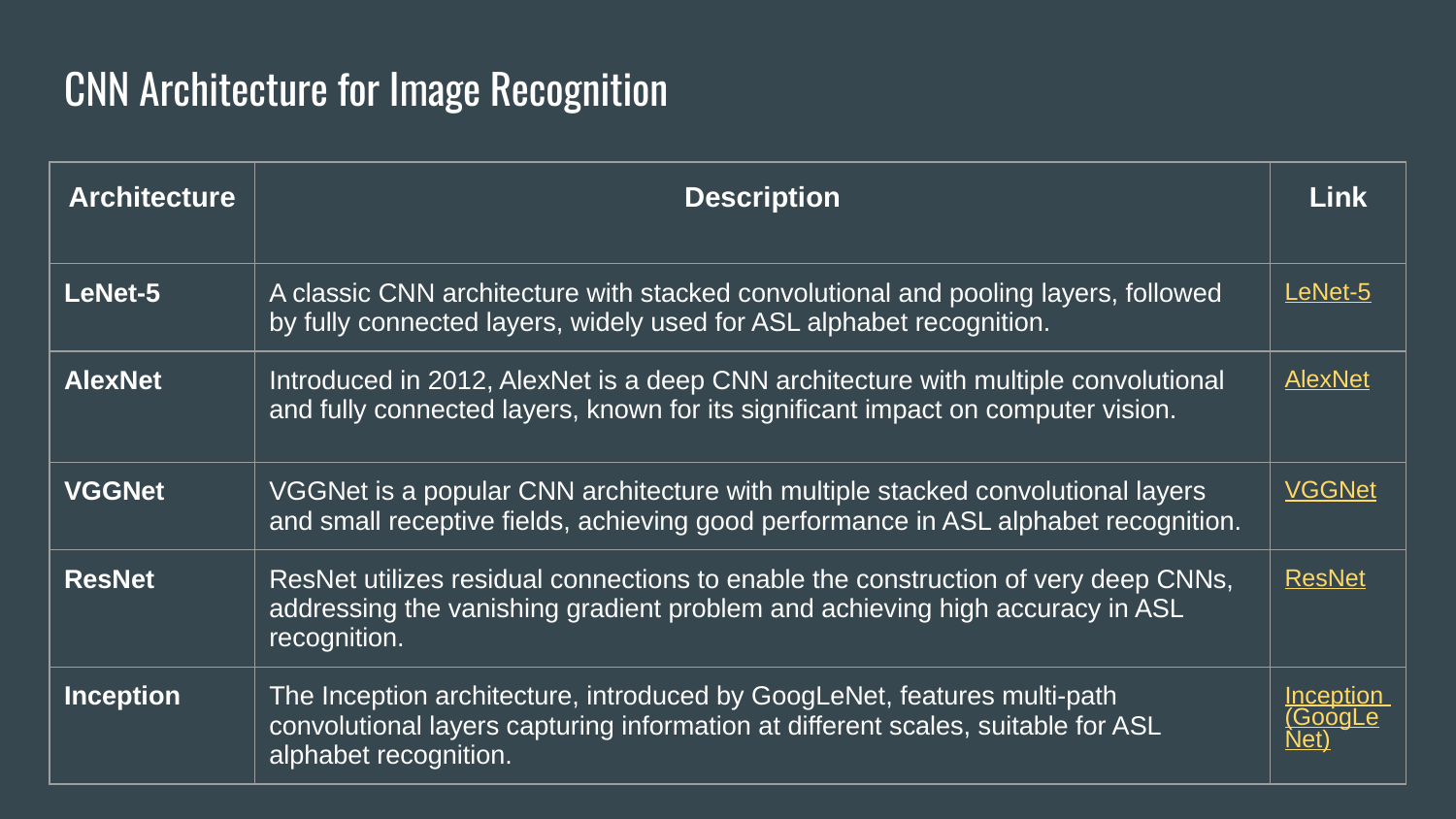

# CNN Architecture for Image Recognition
| Architecture | Description | Link |
| --- | --- | --- |
| LeNet-5 | A classic CNN architecture with stacked convolutional and pooling layers, followed by fully connected layers, widely used for ASL alphabet recognition. | LeNet-5 |
| AlexNet | Introduced in 2012, AlexNet is a deep CNN architecture with multiple convolutional and fully connected layers, known for its significant impact on computer vision. | AlexNet |
| VGGNet | VGGNet is a popular CNN architecture with multiple stacked convolutional layers and small receptive fields, achieving good performance in ASL alphabet recognition. | VGGNet |
| ResNet | ResNet utilizes residual connections to enable the construction of very deep CNNs, addressing the vanishing gradient problem and achieving high accuracy in ASL recognition. | ResNet |
| Inception | The Inception architecture, introduced by GoogLeNet, features multi-path convolutional layers capturing information at different scales, suitable for ASL alphabet recognition. | Inception (GoogLeNet) |